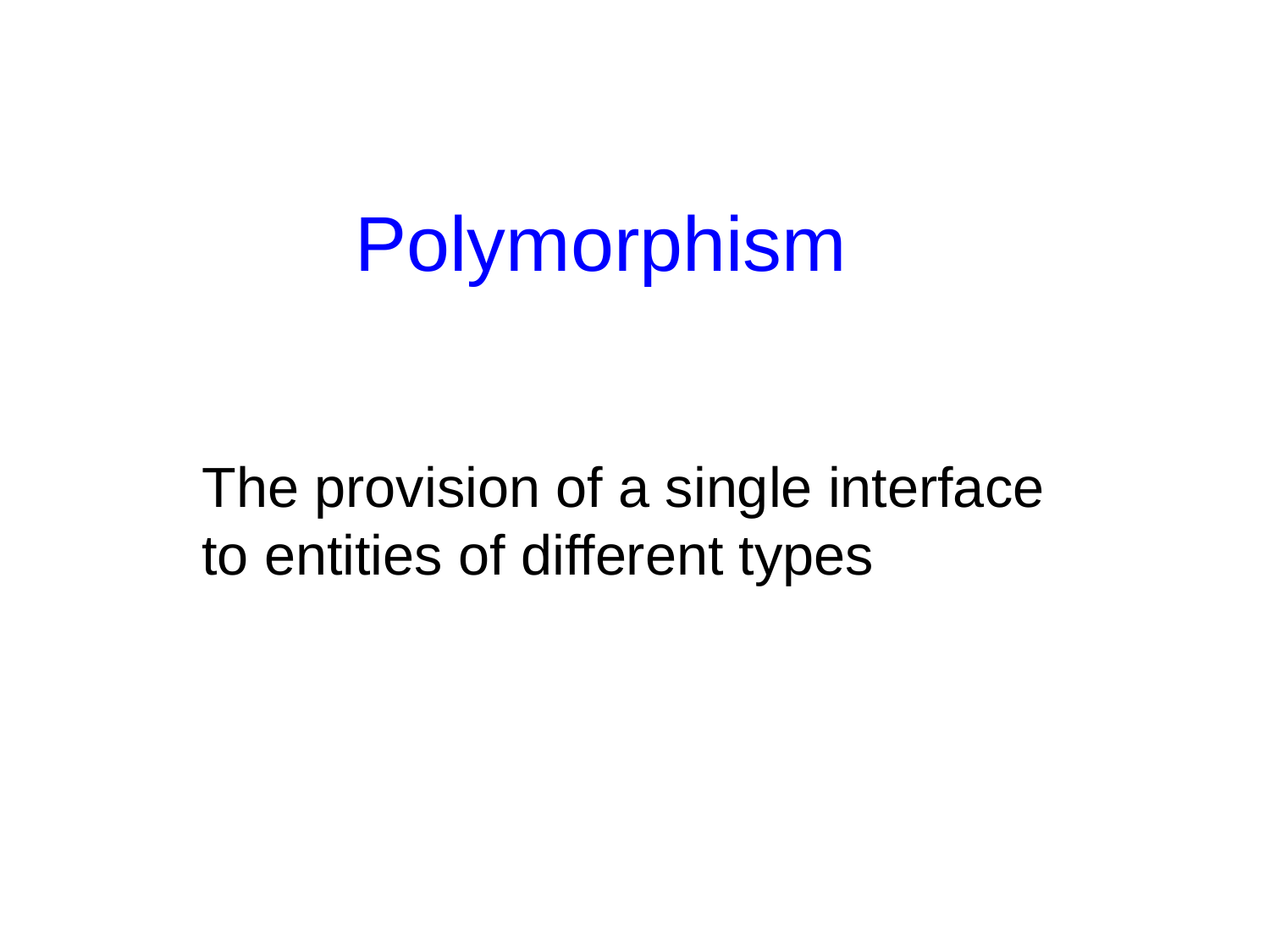

Polymorphism
The provision of a single interface to entities of different types